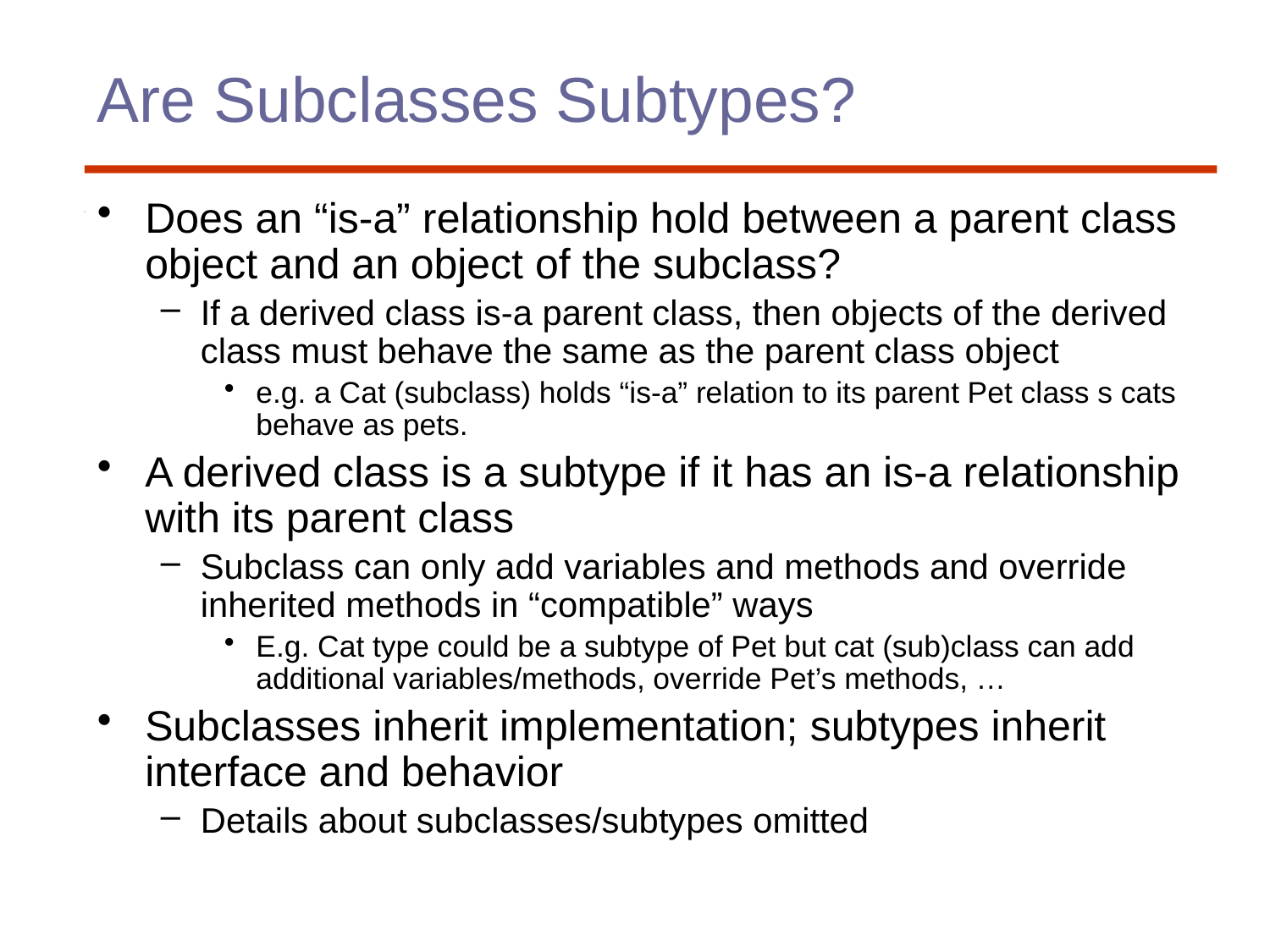

# Are Subclasses Subtypes?
Does an “is-a” relationship hold between a parent class object and an object of the subclass?
If a derived class is-a parent class, then objects of the derived class must behave the same as the parent class object
e.g. a Cat (subclass) holds “is-a” relation to its parent Pet class s cats behave as pets.
A derived class is a subtype if it has an is-a relationship with its parent class
Subclass can only add variables and methods and override inherited methods in “compatible” ways
E.g. Cat type could be a subtype of Pet but cat (sub)class can add additional variables/methods, override Pet’s methods, …
Subclasses inherit implementation; subtypes inherit interface and behavior
Details about subclasses/subtypes omitted